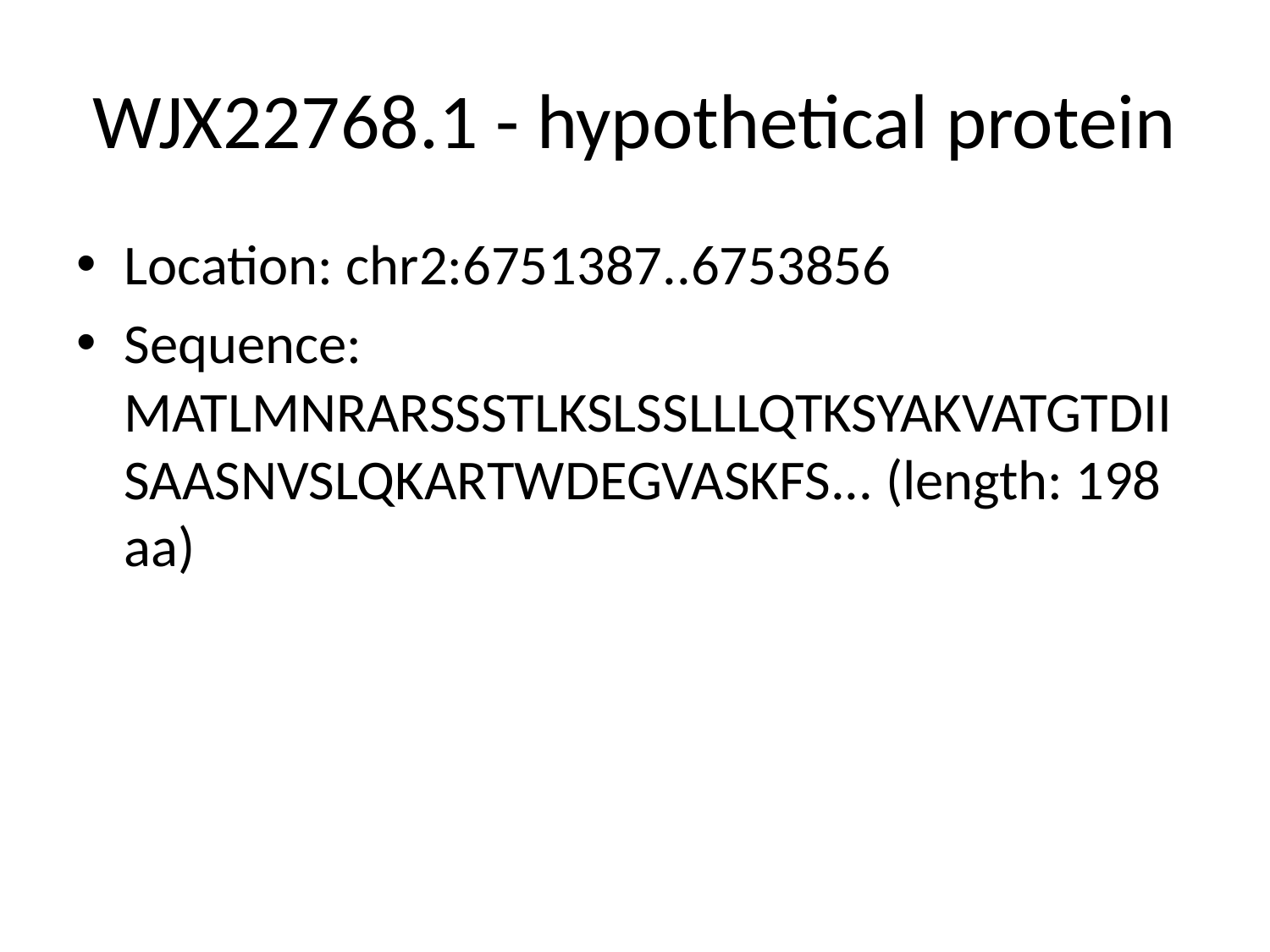

# WJX22768.1 - hypothetical protein
Location: chr2:6751387..6753856
Sequence: MATLMNRARSSSTLKSLSSLLLQTKSYAKVATGTDIISAASNVSLQKARTWDEGVASKFS... (length: 198 aa)